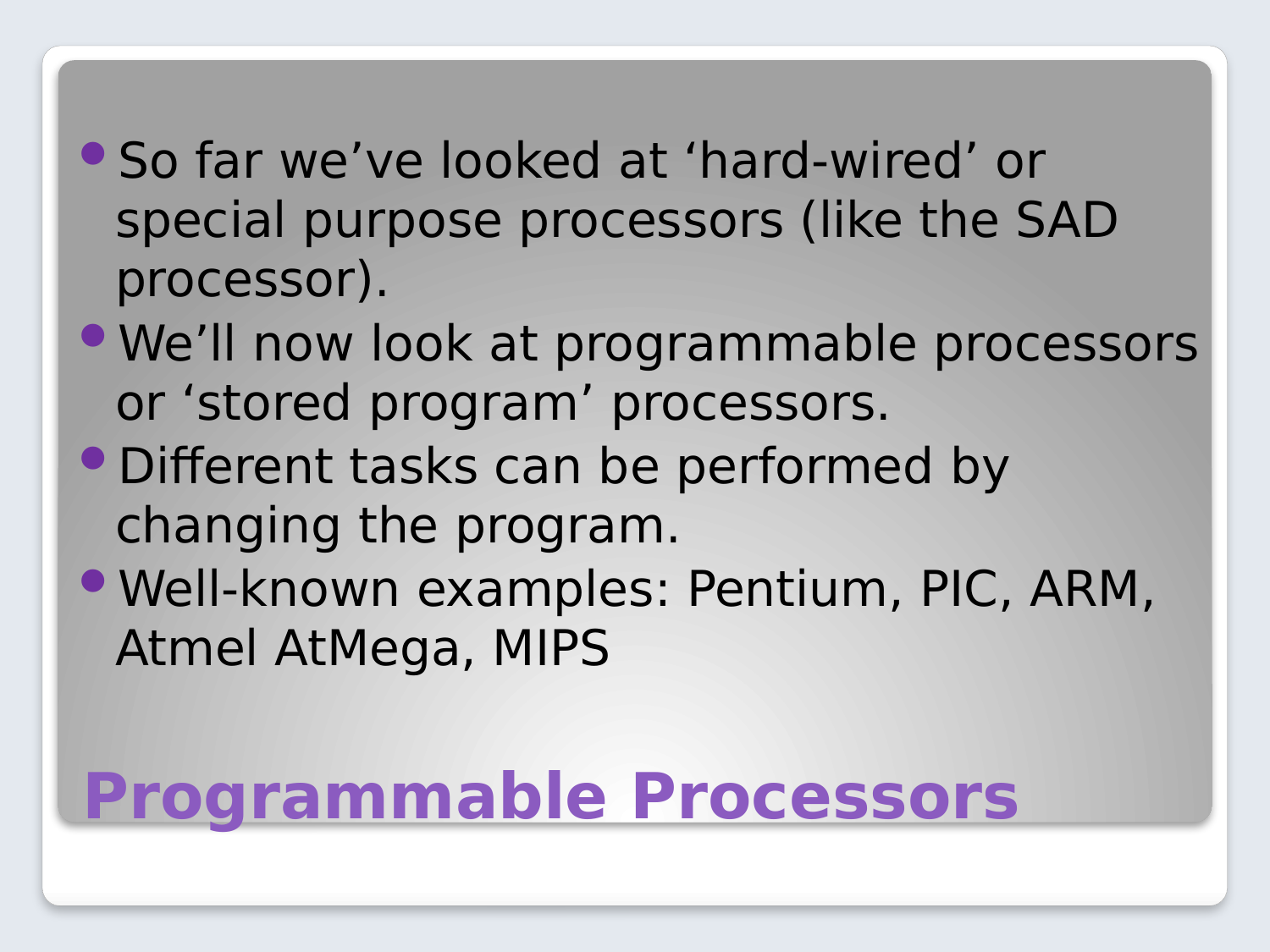

So far we’ve looked at ‘hard-wired’ or special purpose processors (like the SAD processor).
We’ll now look at programmable processors or ‘stored program’ processors.
Different tasks can be performed by changing the program.
Well-known examples: Pentium, PIC, ARM, Atmel AtMega, MIPS

# Programmable Processors